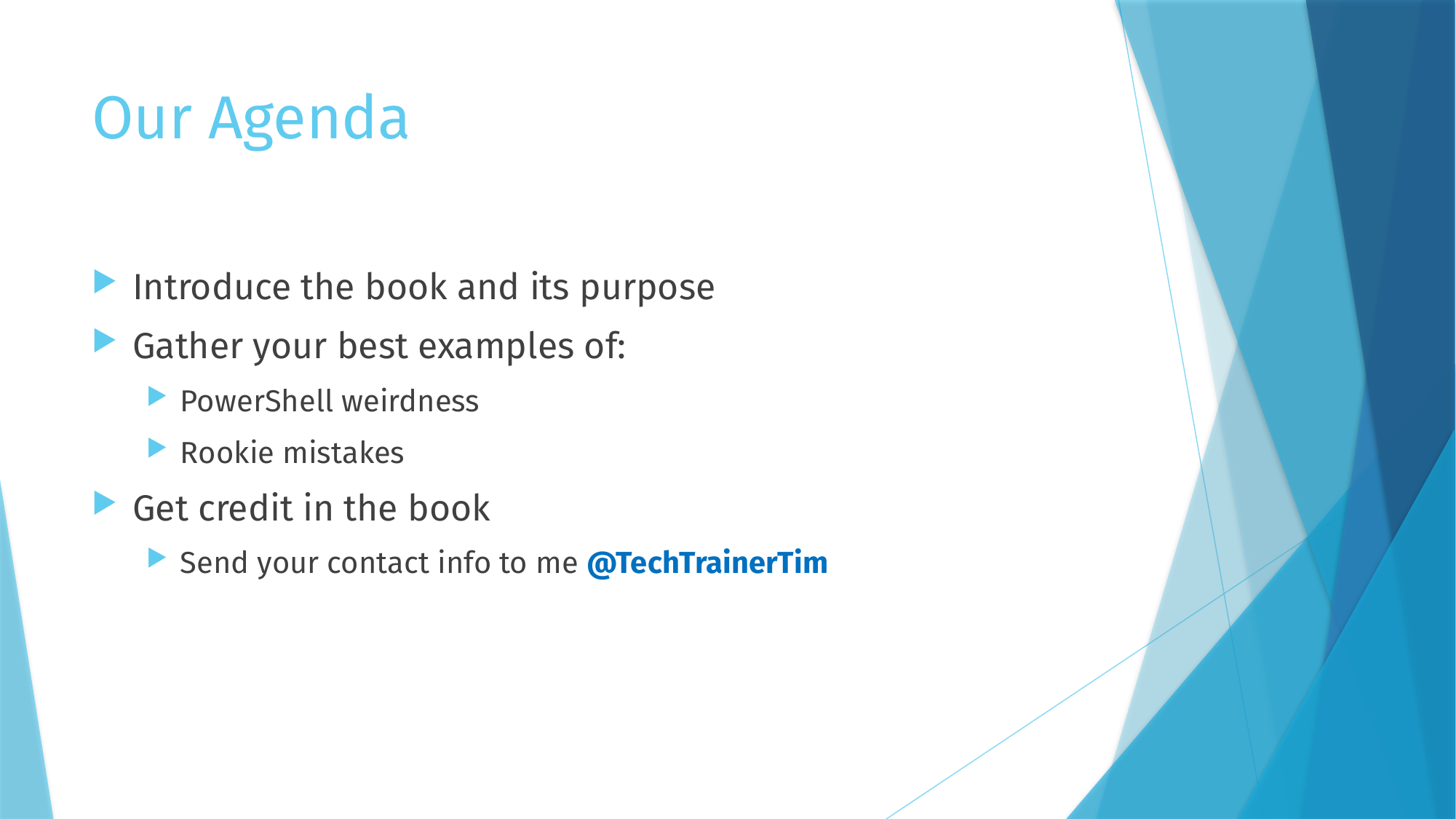

# Our Agenda
Introduce the book and its purpose
Gather your best examples of:
PowerShell weirdness
Rookie mistakes
Get credit in the book
Send your contact info to me @TechTrainerTim